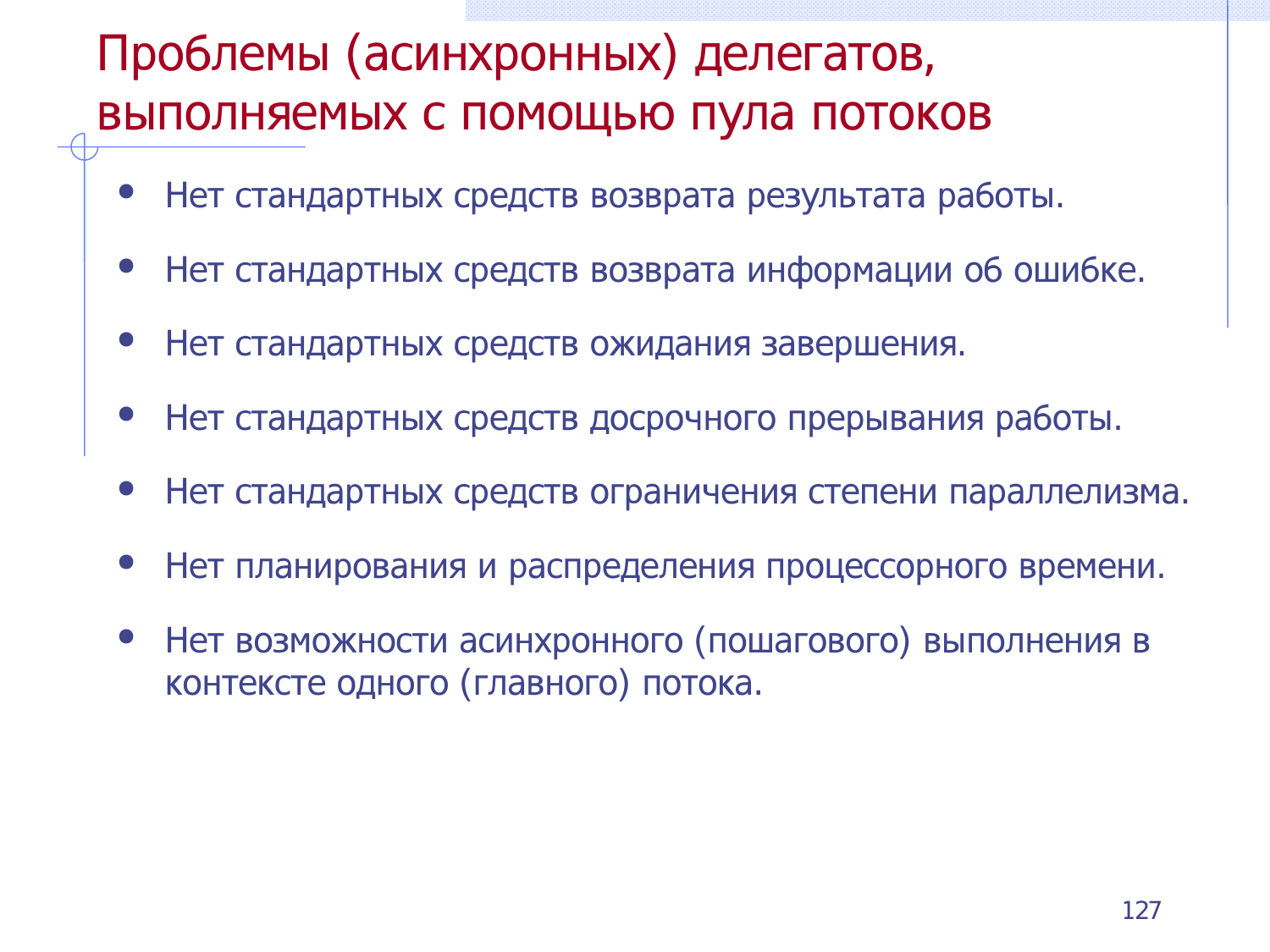

# Проблемы (асинхронных) делегатов, выполняемых с помощью пула потоков
Нет стандартных средств возврата результата работы.
Нет стандартных средств возврата информации об ошибке.
Нет стандартных средств ожидания завершения.
Нет стандартных средств досрочного прерывания работы.
Нет стандартных средств ограничения степени параллелизма.
Нет планирования и распределения процессорного времени.
Нет возможности асинхронного (пошагового) выполнения в контексте одного (главного) потока.
127